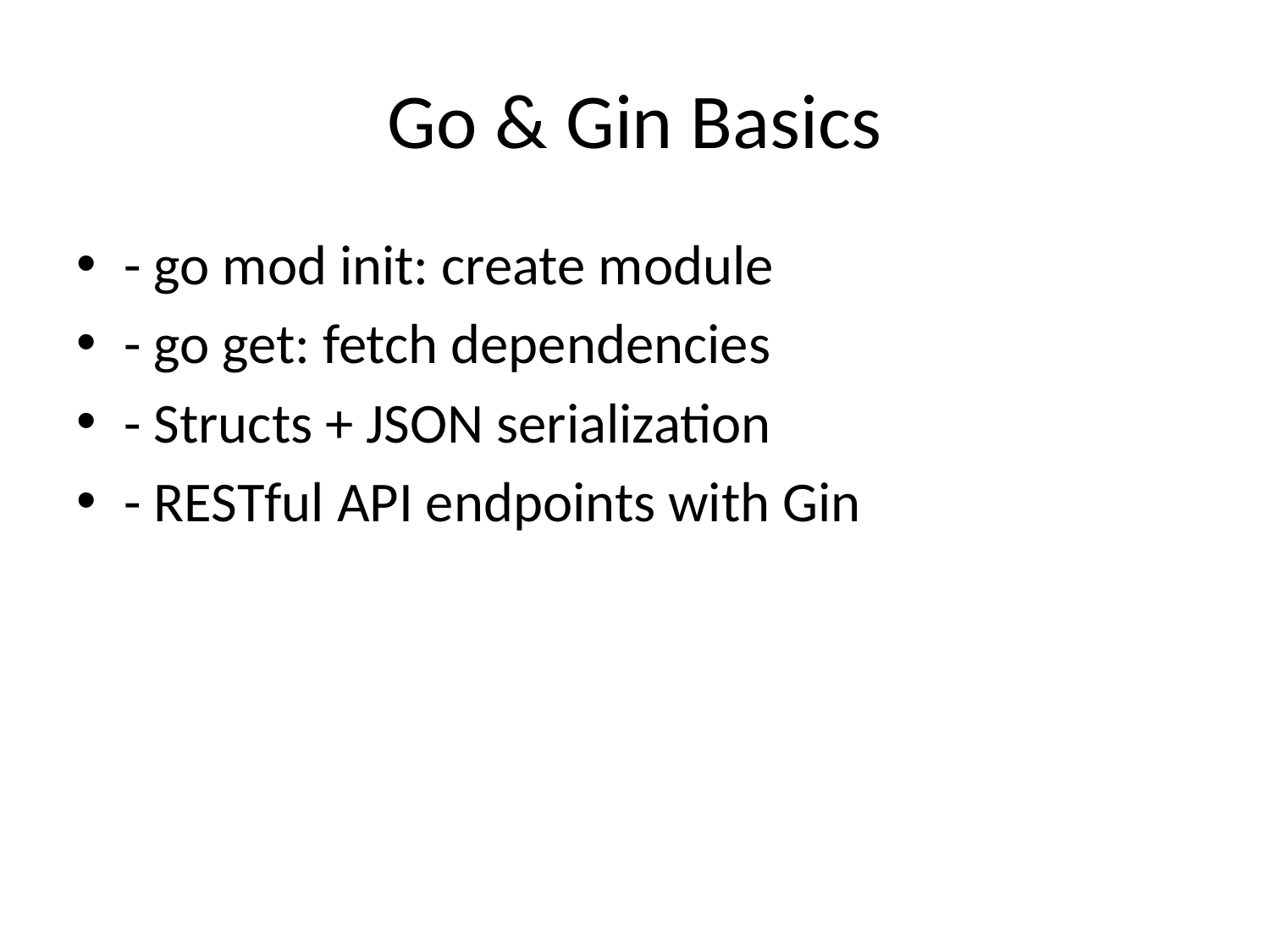

# Go & Gin Basics
- go mod init: create module
- go get: fetch dependencies
- Structs + JSON serialization
- RESTful API endpoints with Gin